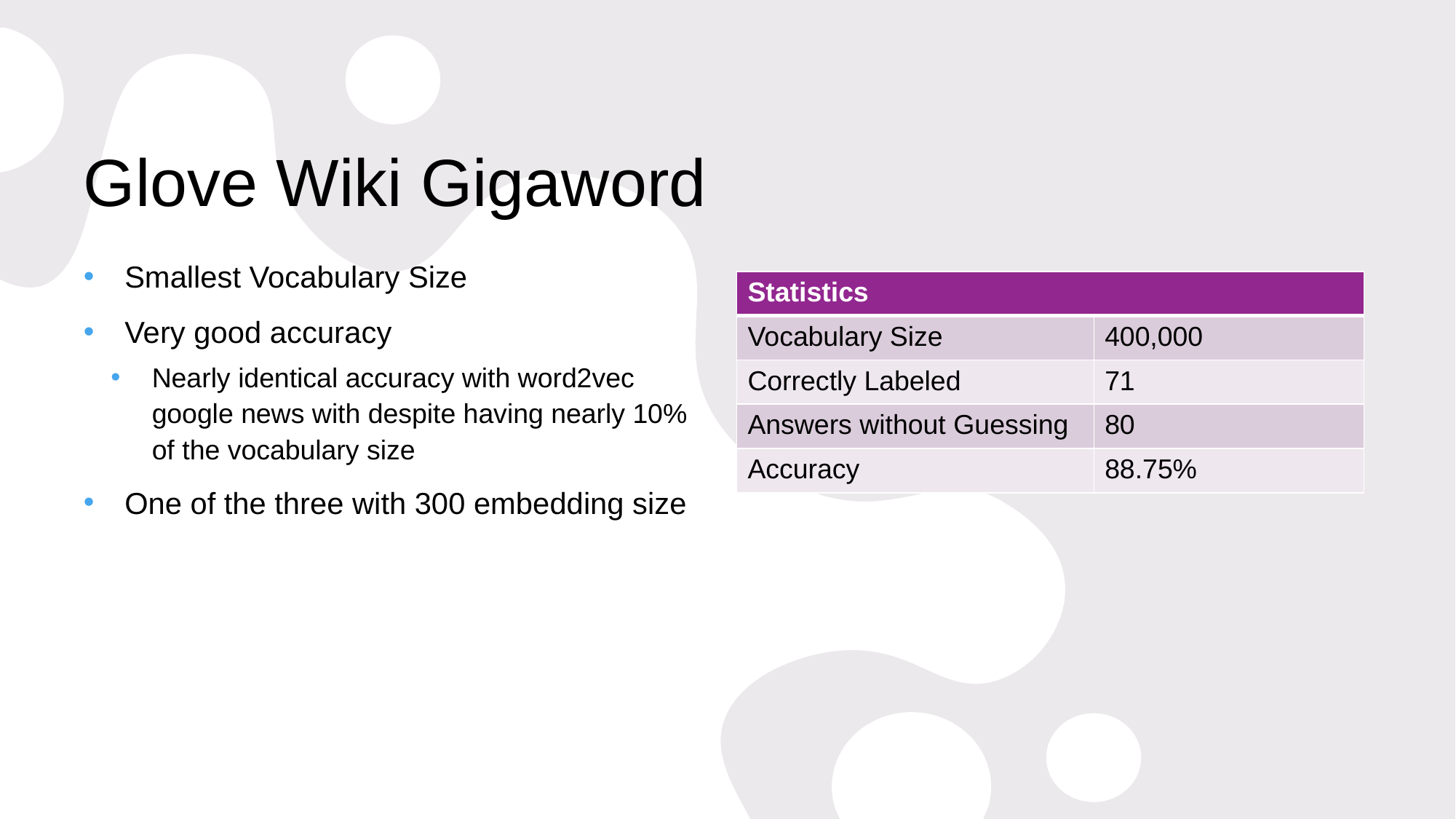

# Glove Wiki Gigaword
Smallest Vocabulary Size
Very good accuracy
Nearly identical accuracy with word2vec google news with despite having nearly 10% of the vocabulary size
One of the three with 300 embedding size
| Statistics | a |
| --- | --- |
| Vocabulary Size | 400,000 |
| Correctly Labeled | 71 |
| Answers without Guessing | 80 |
| Accuracy | 88.75% |